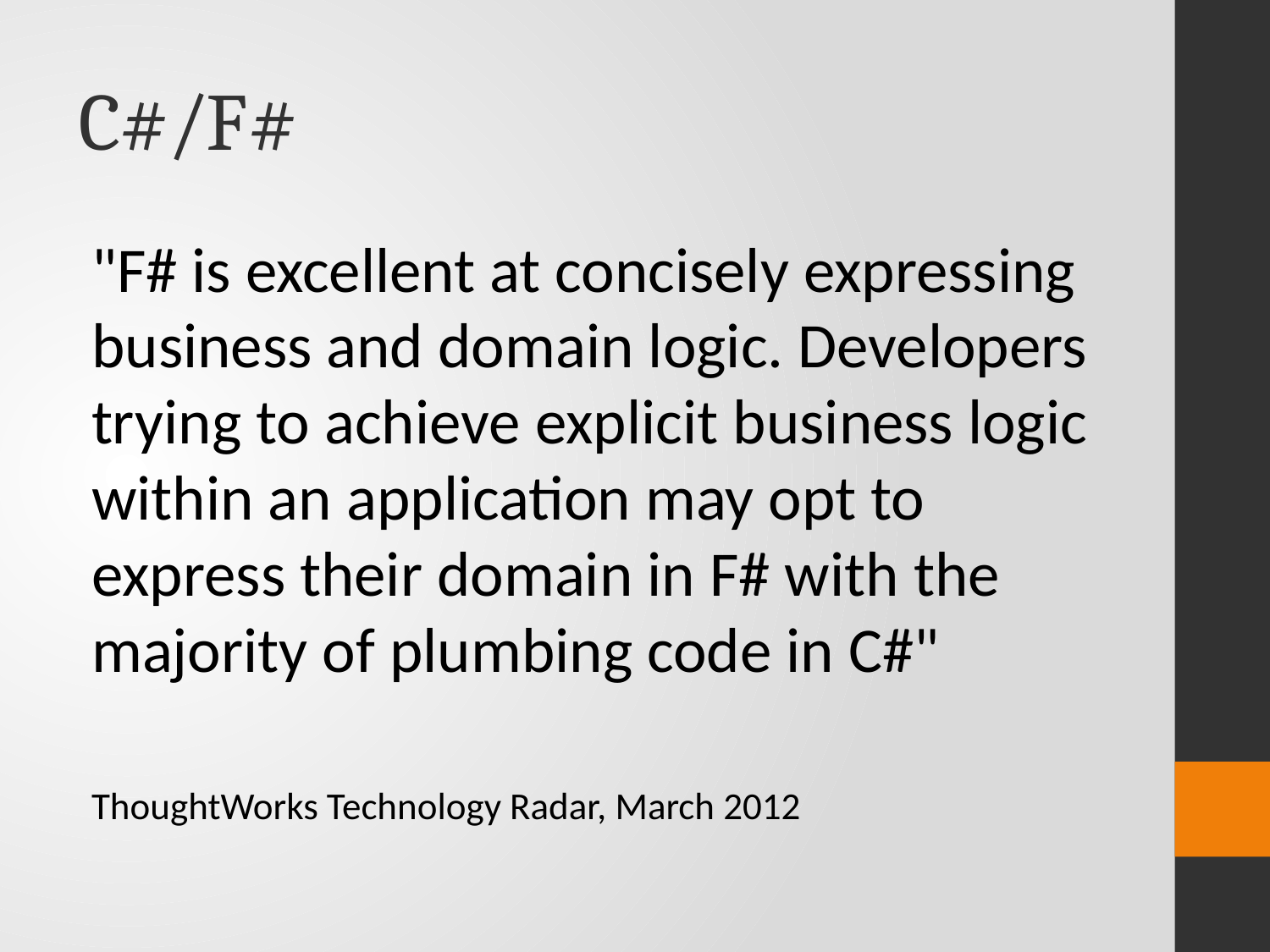

# C#/F#
"F# is excellent at concisely expressing business and domain logic. Developers trying to achieve explicit business logic within an application may opt to express their domain in F# with the majority of plumbing code in C#"

ThoughtWorks Technology Radar, March 2012